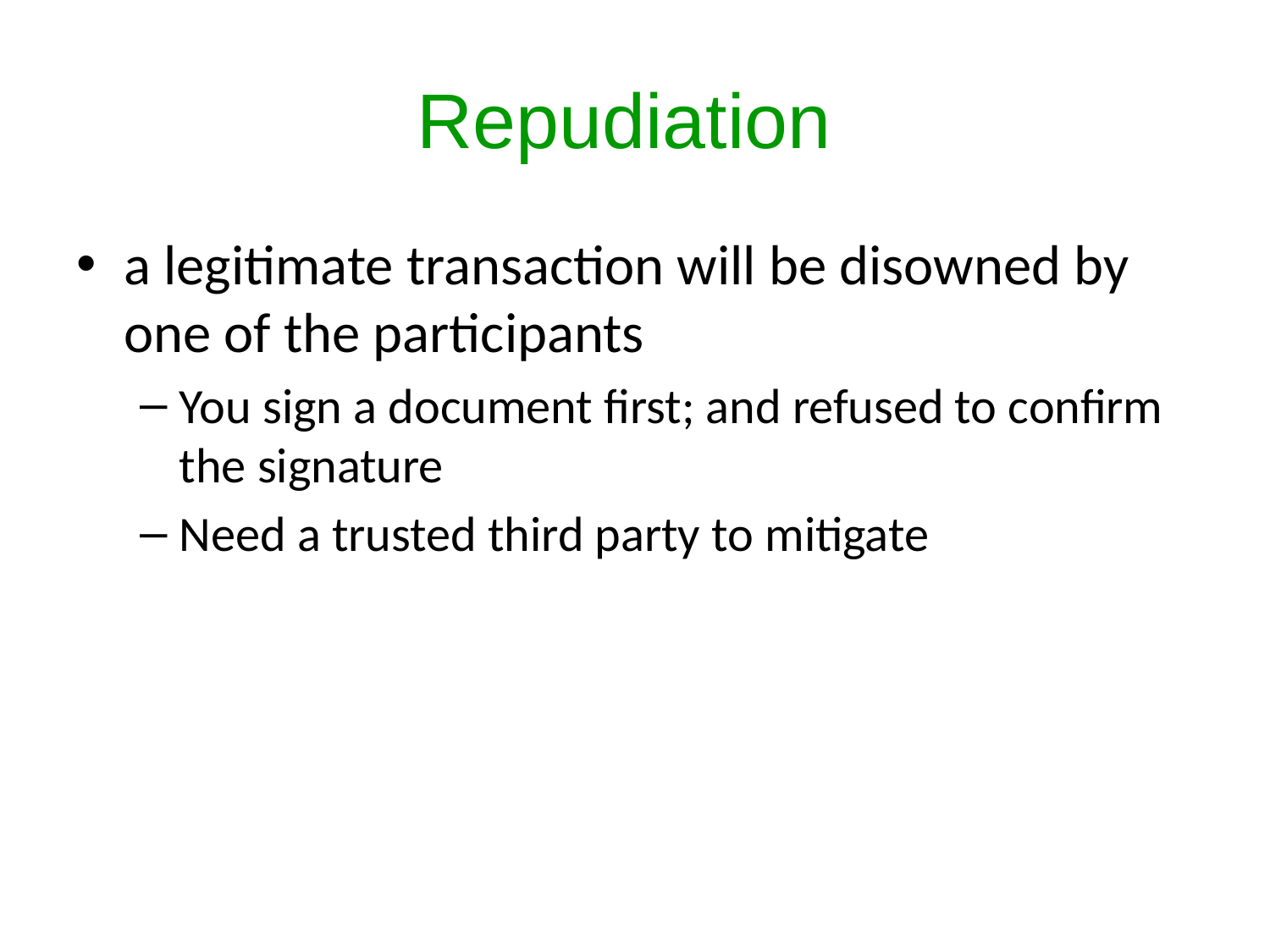

# Repudiation
a legitimate transaction will be disowned by one of the participants
You sign a document first; and refused to confirm the signature
Need a trusted third party to mitigate